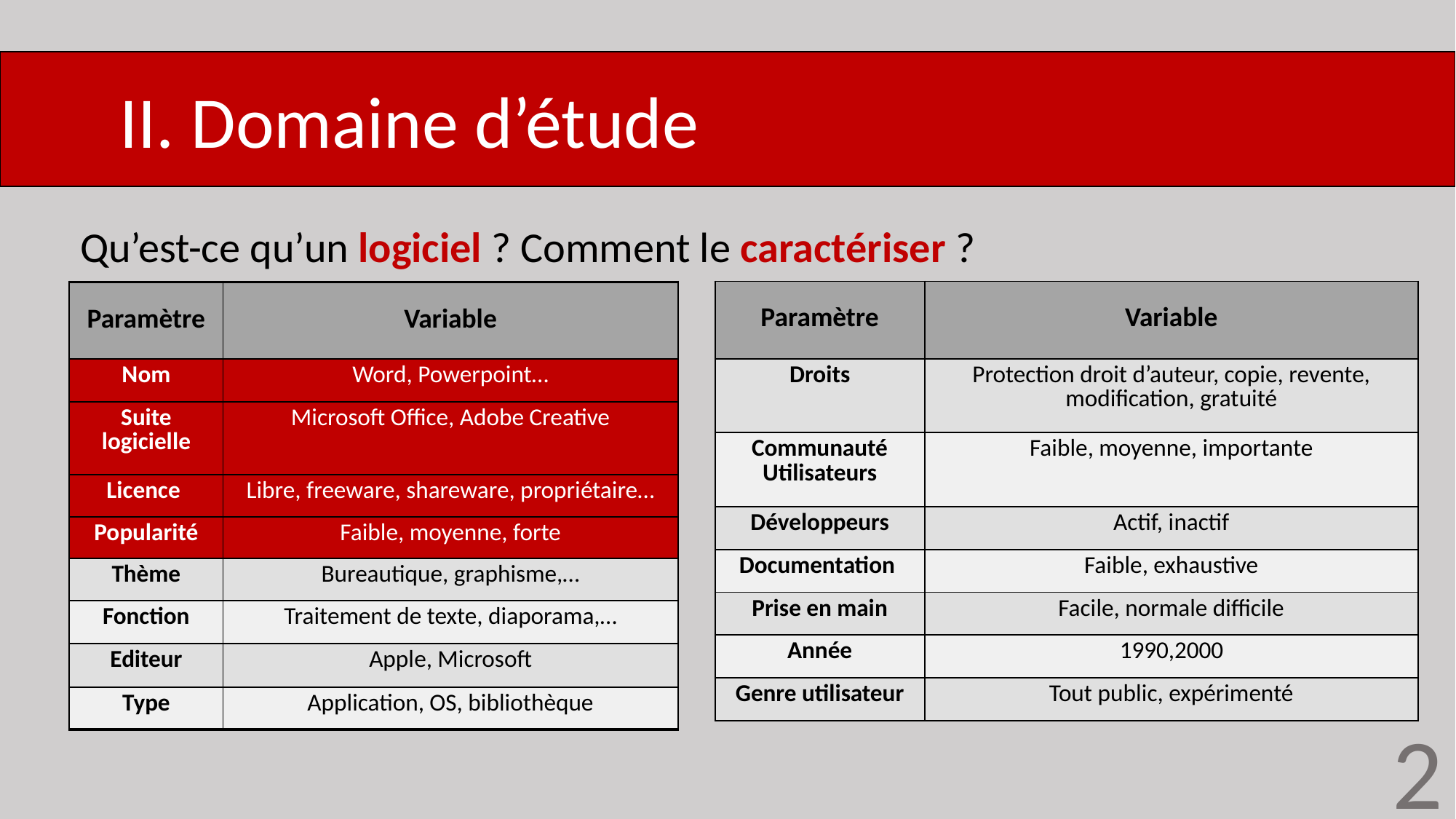

II. Domaine d’étude
Qu’est-ce qu’un logiciel ? Comment le caractériser ?
| Paramètre | Variable |
| --- | --- |
| Nom |  |
| Suite logicielle |  |
| Licence |  |
| Popularité |  |
| Thème |  |
| Fonction |  |
| Editeur |  |
| Type |  |
| Paramètre | Variable |
| --- | --- |
| Droits | Protection droit d’auteur, copie, revente, modification, gratuité |
| Communauté Utilisateurs | Faible, moyenne, importante |
| Développeurs | Actif, inactif |
| Documentation | Faible, exhaustive |
| Prise en main | Facile, normale difficile |
| Année | 1990,2000 |
| Genre utilisateur | Tout public, expérimenté |
| Paramètre | Variable |
| --- | --- |
| Nom | Word, Powerpoint… |
| Suite logicielle | Microsoft Office, Adobe Creative |
| Licence | Libre, freeware, shareware, propriétaire… |
| Popularité | Faible, moyenne, forte |
| Thème | Bureautique, graphisme,… |
| Fonction | Traitement de texte, diaporama,… |
| Editeur | Apple, Microsoft |
| Type | Application, OS, bibliothèque |
| Paramètre | Variable |
| --- | --- |
| Droits |  |
| Communauté Utilisateurs |  |
| Développeurs |  |
| Documentation |  |
| Prise en main |  |
| Année |  |
| Genre utilisateur |  |
| Paramètre | Variable |
| --- | --- |
| Nom | Word, Powerpoint… |
| Suite logicielle | Microsoft Office, Adobe Creative |
| Licence | Libre, freeware, shareware, propriétaire… |
| Popularité | Faible, moyenne, forte |
| Thème | Bureautique, graphisme,… |
| Fonction | Traitement de texte, diaporama,… |
| Editeur | Apple, Microsoft |
| Type | Application, OS, bibliothèque |
2